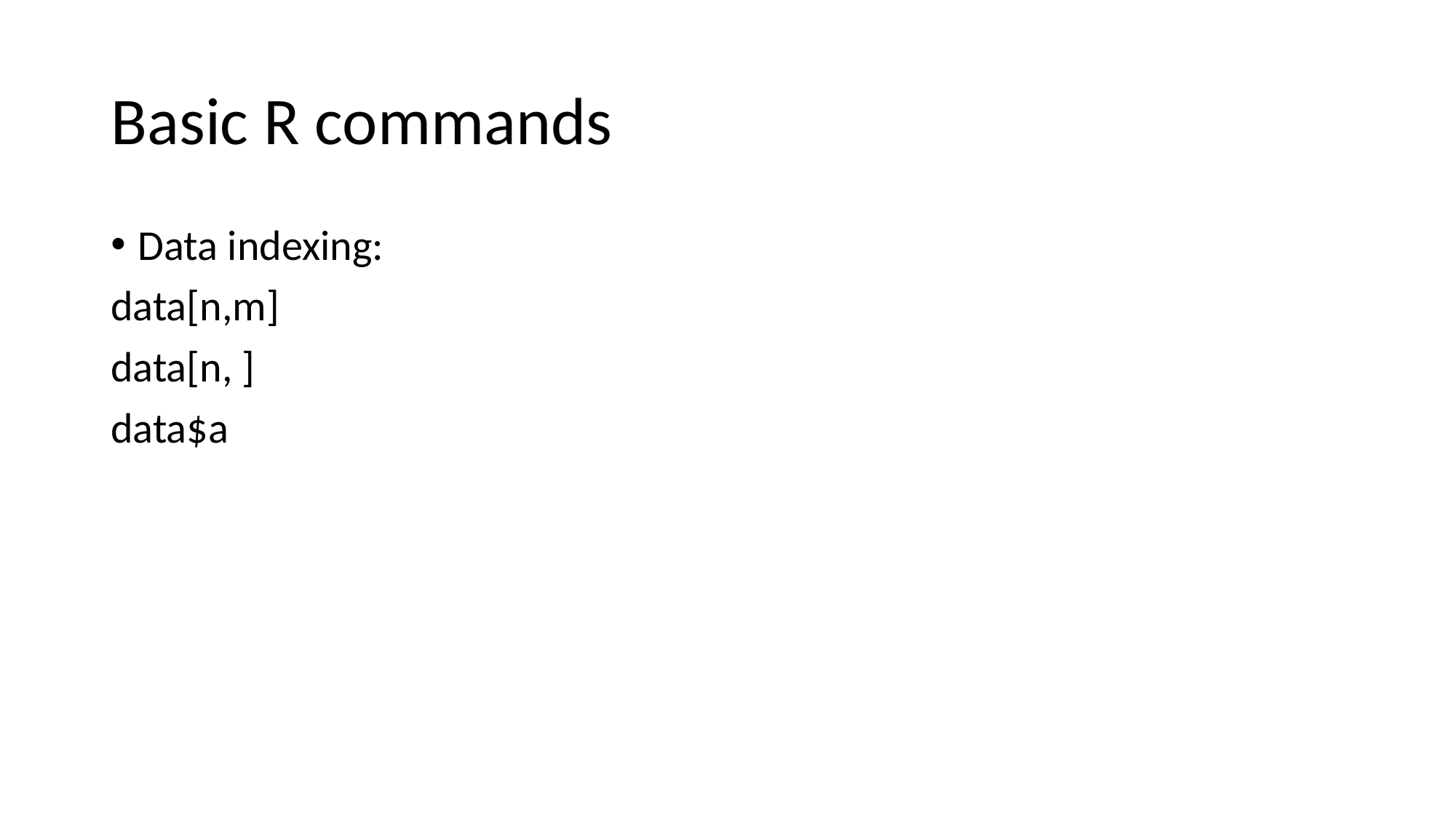

# Basic R commands
Data indexing:
data[n,m]
data[n, ]
data$a